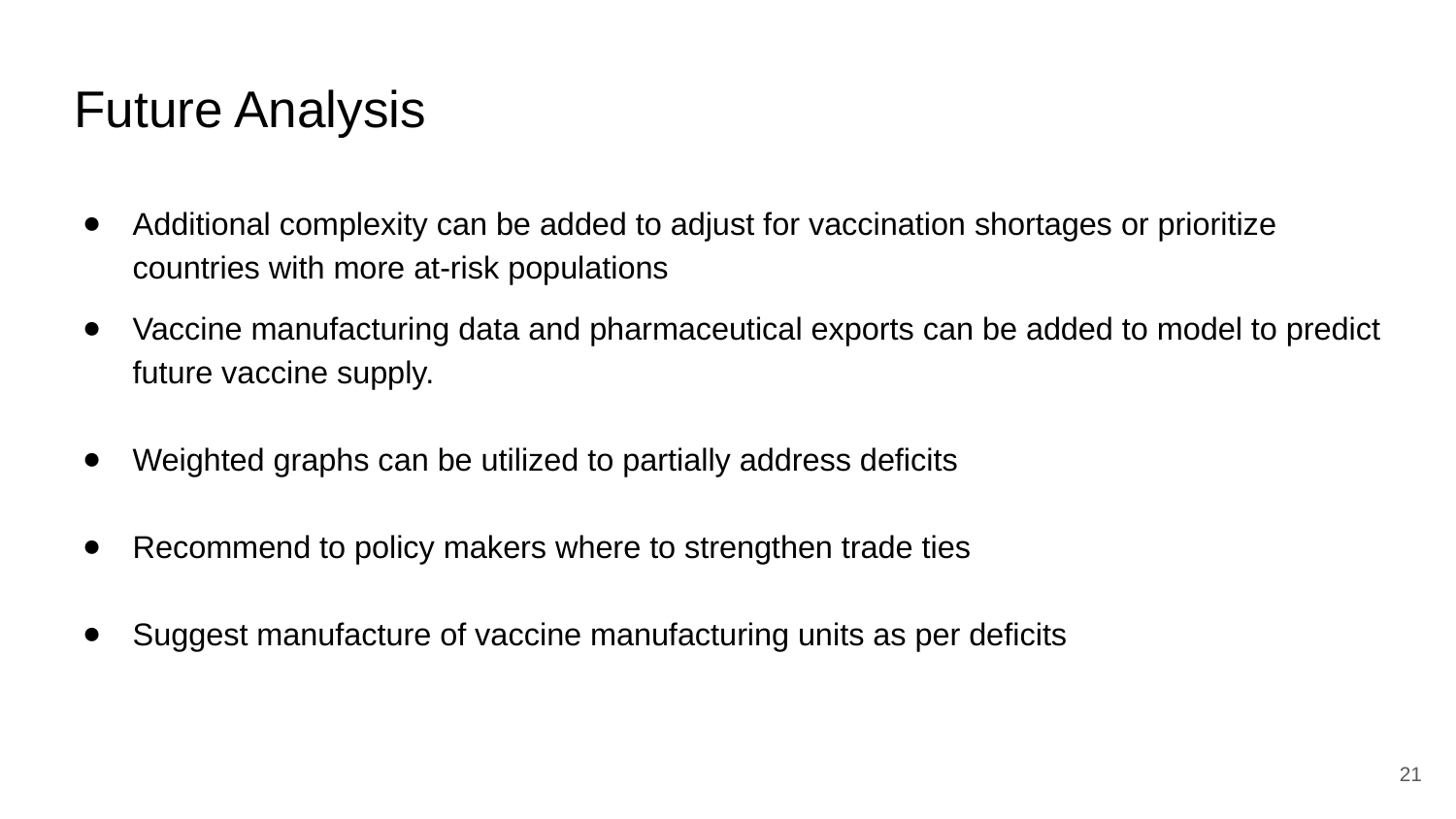

# Future Analysis
Additional complexity can be added to adjust for vaccination shortages or prioritize countries with more at-risk populations
Vaccine manufacturing data and pharmaceutical exports can be added to model to predict future vaccine supply.

Weighted graphs can be utilized to partially address deficits

Recommend to policy makers where to strengthen trade ties

Suggest manufacture of vaccine manufacturing units as per deficits

21